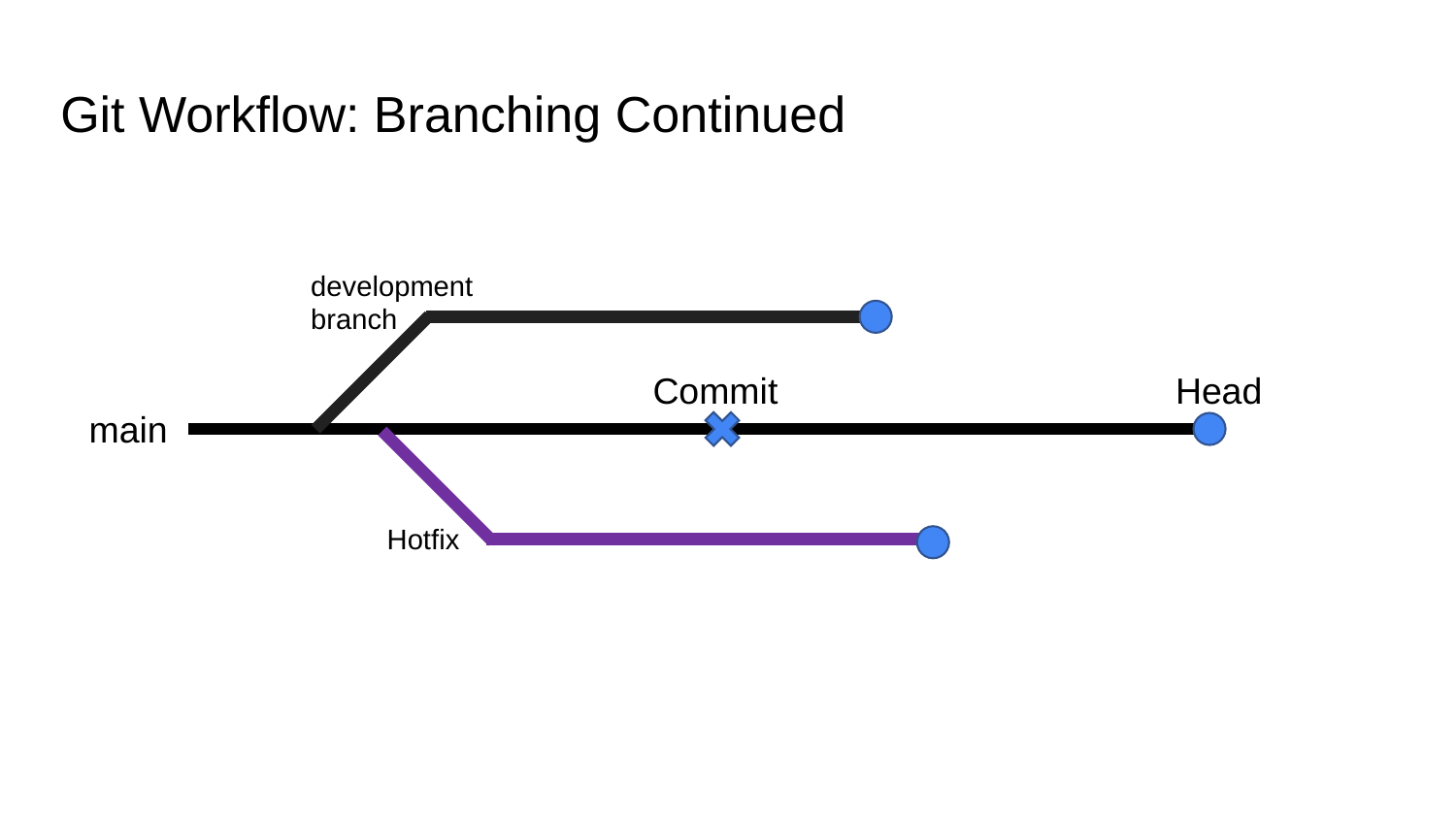

# Git Workflow: Branching Continued
development
branch

Commit
Head
main

Hotfix